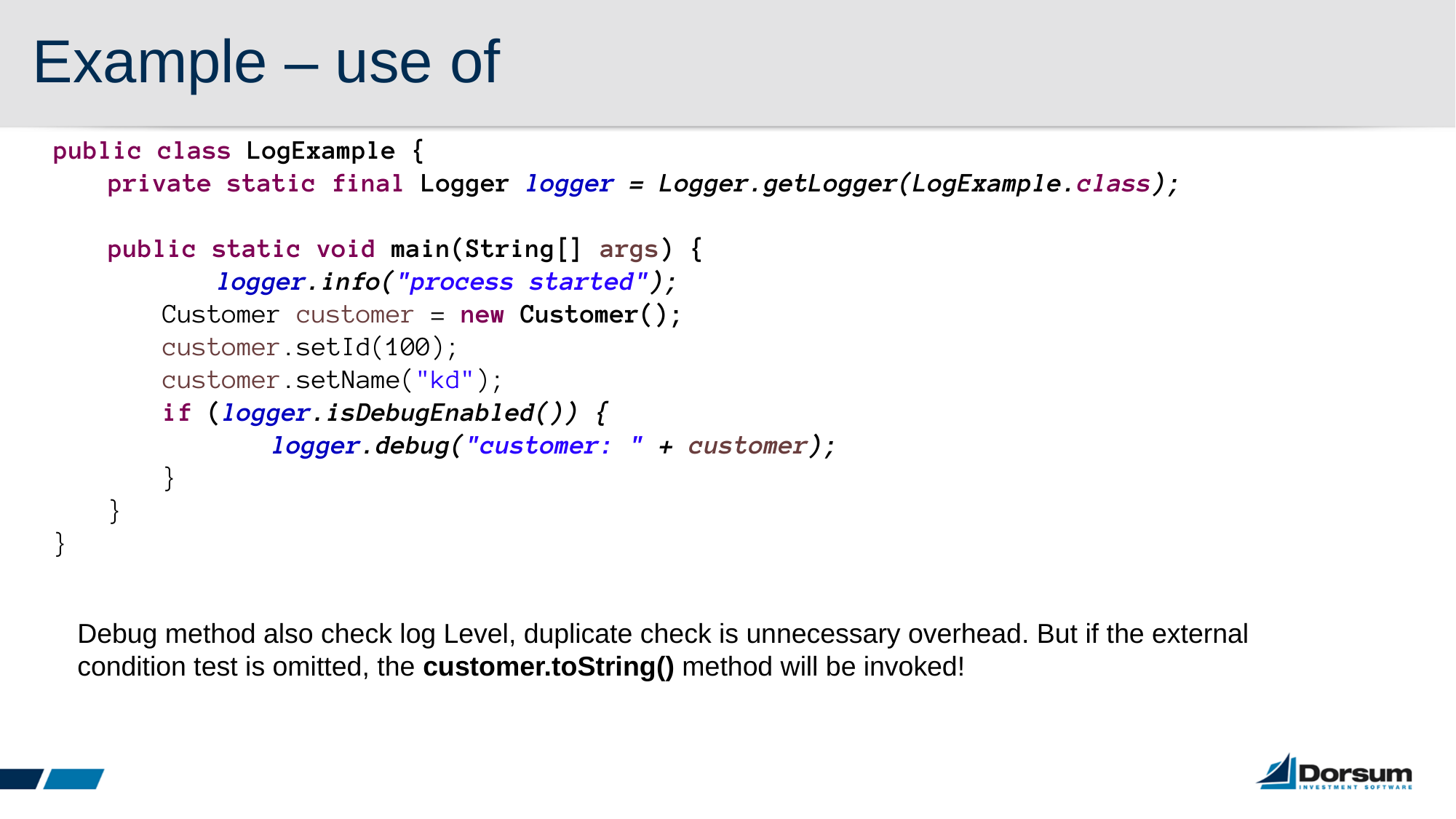

# Example – use of
public class LogExample {
private static final Logger logger = Logger.getLogger(LogExample.class);

public static void main(String[] args) {
	logger.info("process started");
Customer customer = new Customer();
customer.setId(100);
customer.setName("kd");
if (logger.isDebugEnabled()) {
	logger.debug("customer: " + customer);
}
}
}
Debug method also check log Level, duplicate check is unnecessary overhead. But if the external condition test is omitted, the customer.toString() method will be invoked!